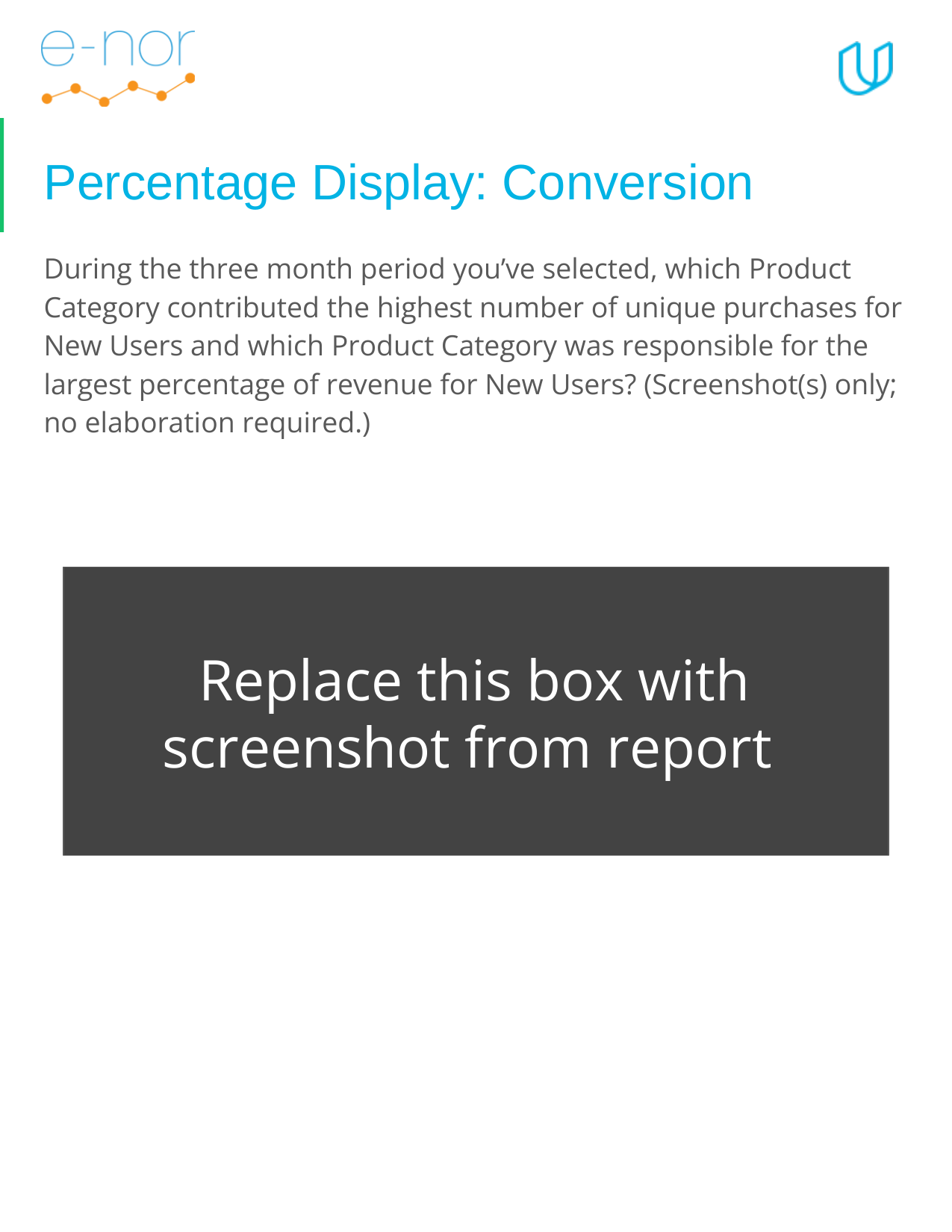

# Percentage Display: Conversion
During the three month period you’ve selected, which Product Category contributed the highest number of unique purchases for New Users and which Product Category was responsible for the largest percentage of revenue for New Users? (Screenshot(s) only; no elaboration required.)

Replace this box with screenshot from report